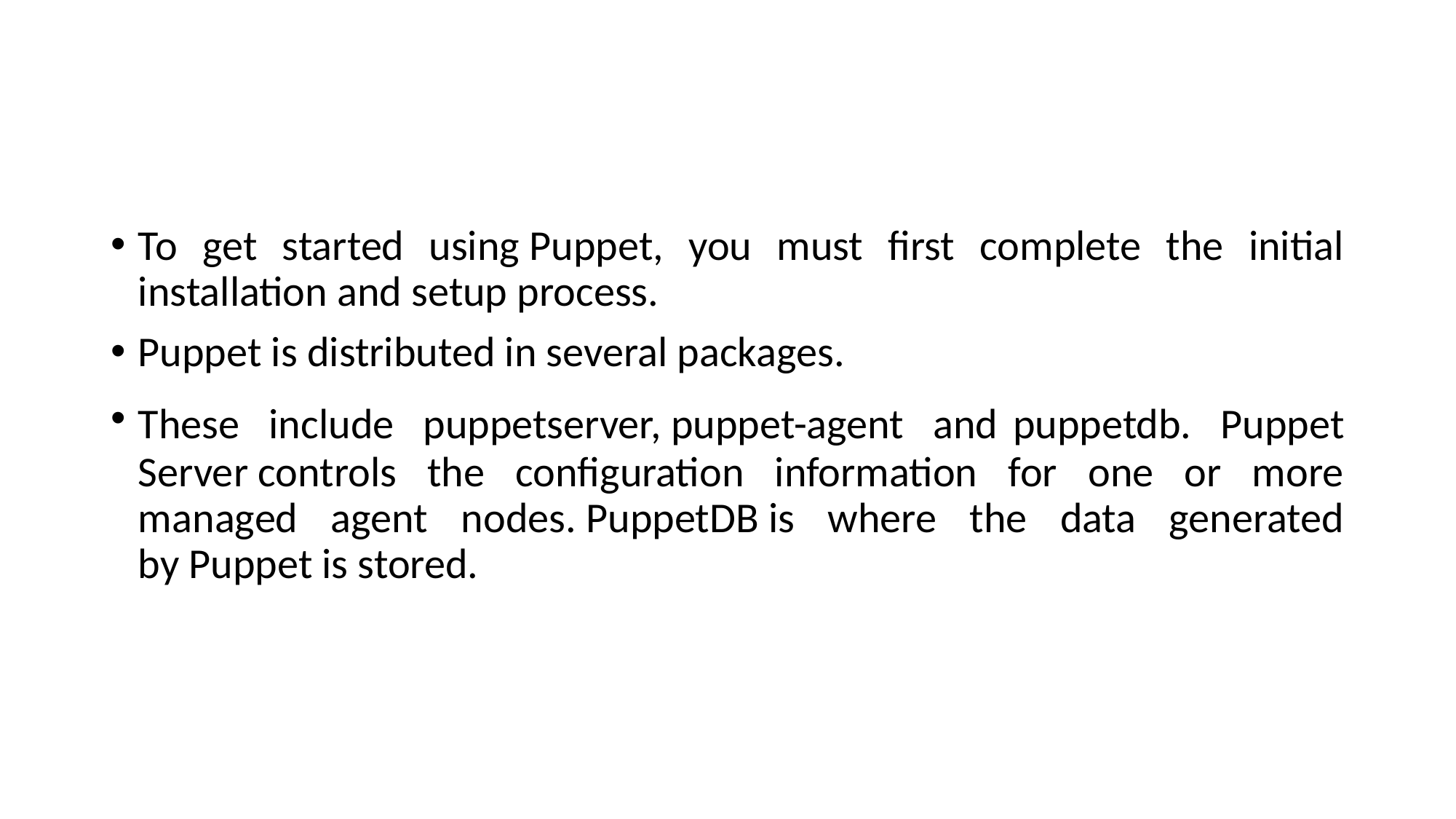

#
To get started using Puppet, you must first complete the initial installation and setup process.
Puppet is distributed in several packages.
These include puppetserver, puppet-agent and puppetdb. Puppet Server controls the configuration information for one or more managed agent nodes. PuppetDB is where the data generated by Puppet is stored.